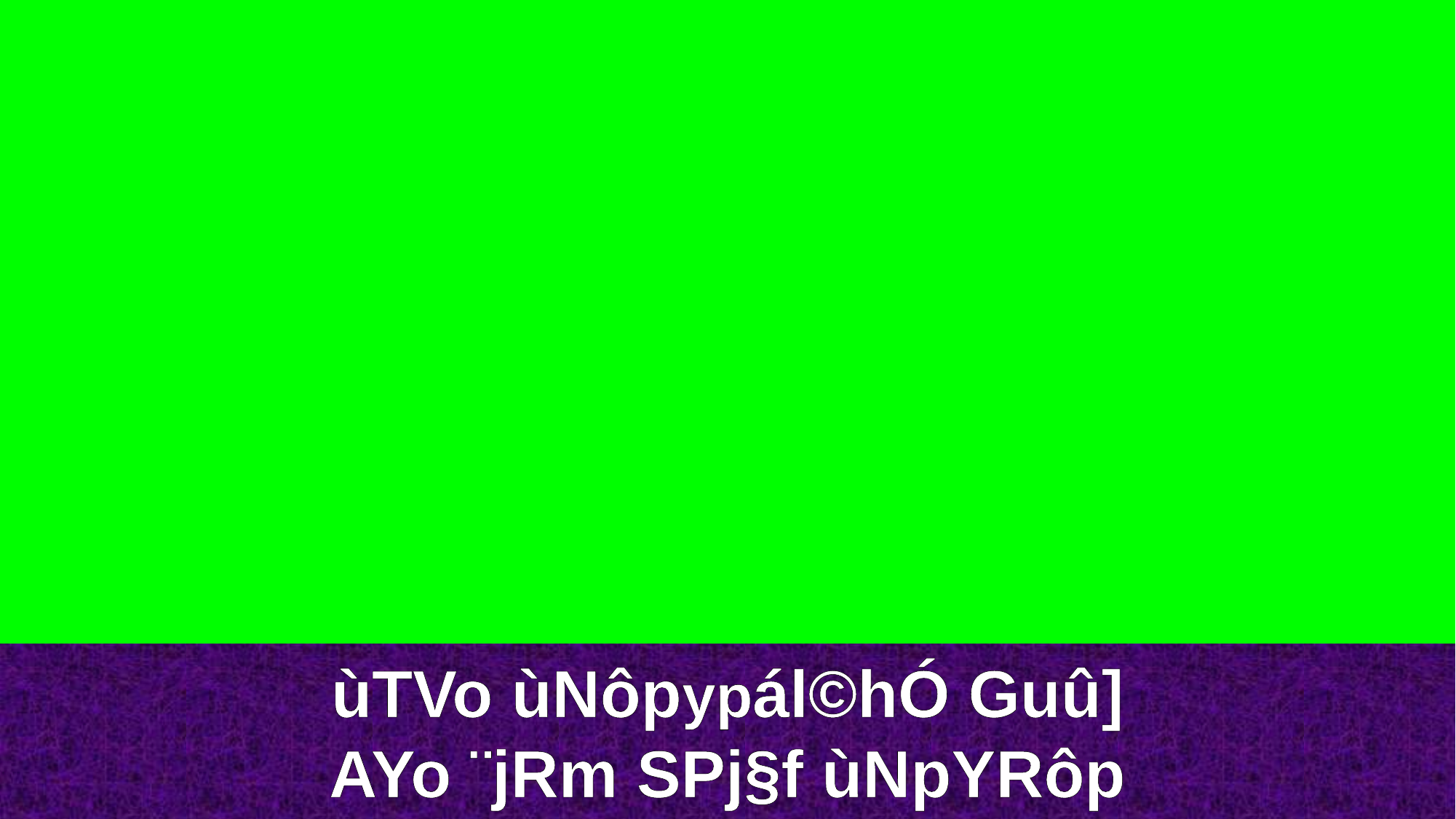

ùTVo ùNôpypál©hÓ Guû]
AYo ¨jRm SPj§f ùNpYRôp